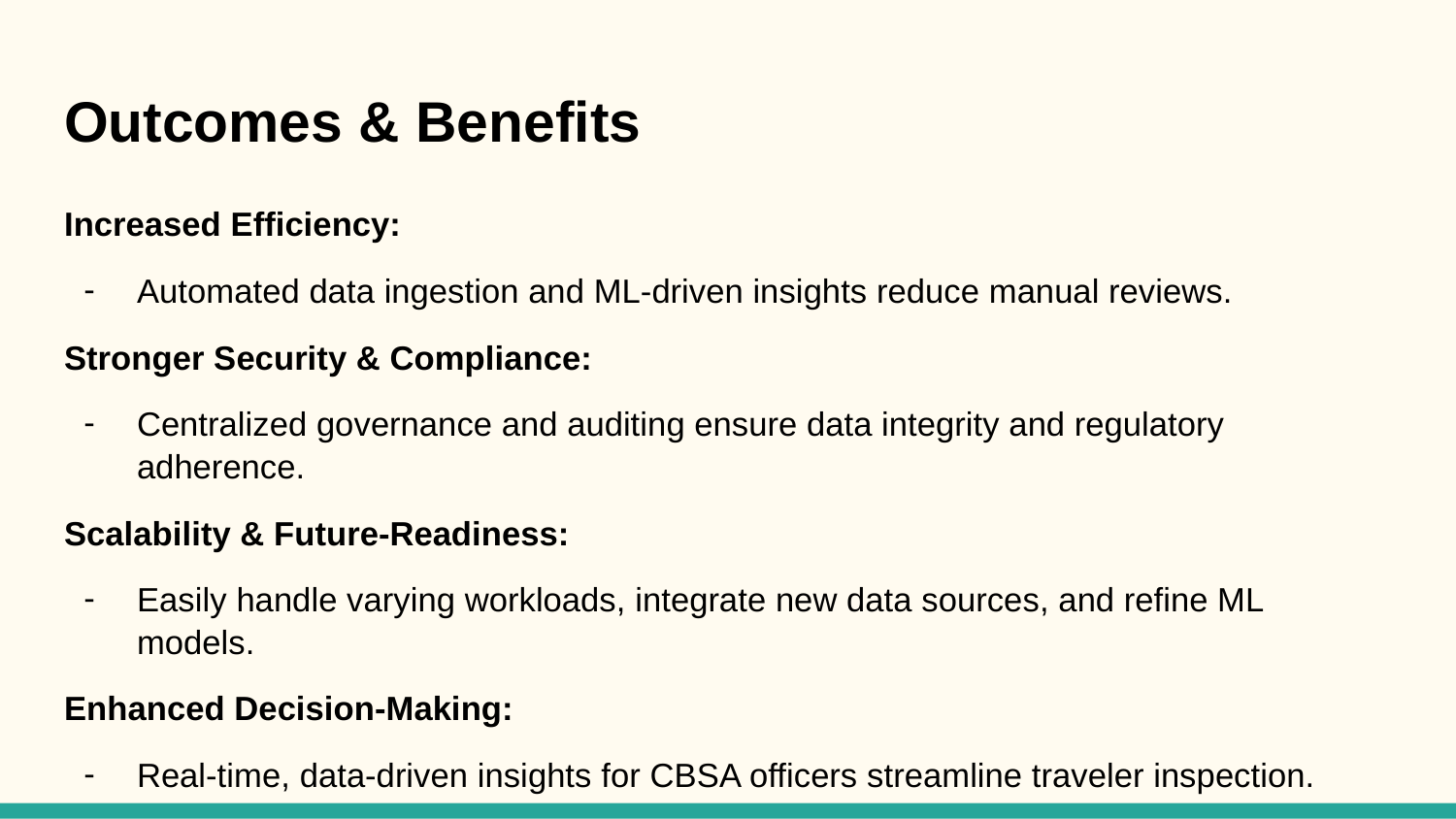

# Outcomes & Benefits
Increased Efficiency:
Automated data ingestion and ML-driven insights reduce manual reviews.
Stronger Security & Compliance:
Centralized governance and auditing ensure data integrity and regulatory adherence.
Scalability & Future-Readiness:
Easily handle varying workloads, integrate new data sources, and refine ML models.
Enhanced Decision-Making:
Real-time, data-driven insights for CBSA officers streamline traveler inspection.